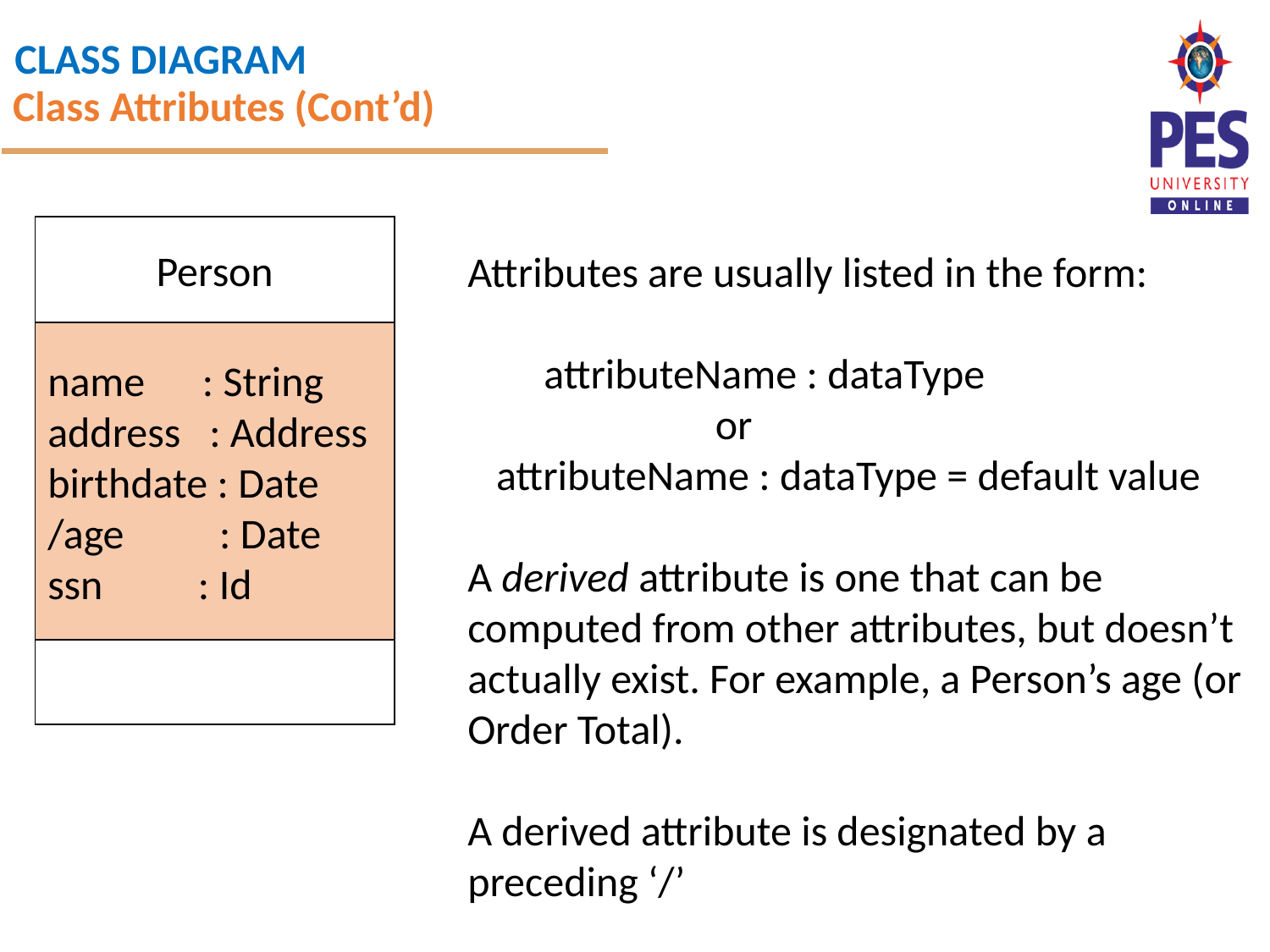

Class Attributes (Cont’d)
Person
Attributes are usually listed in the form:

        attributeName : dataType
                          or
   attributeName : dataType = default value

A derived attribute is one that can be computed from other attributes, but doesn’t actually exist. For example, a Person’s age (or Order Total).

A derived attribute is designated by a preceding ‘/’
name      : String
address   : Address
birthdate : Date
/age          : Date
ssn          : Id